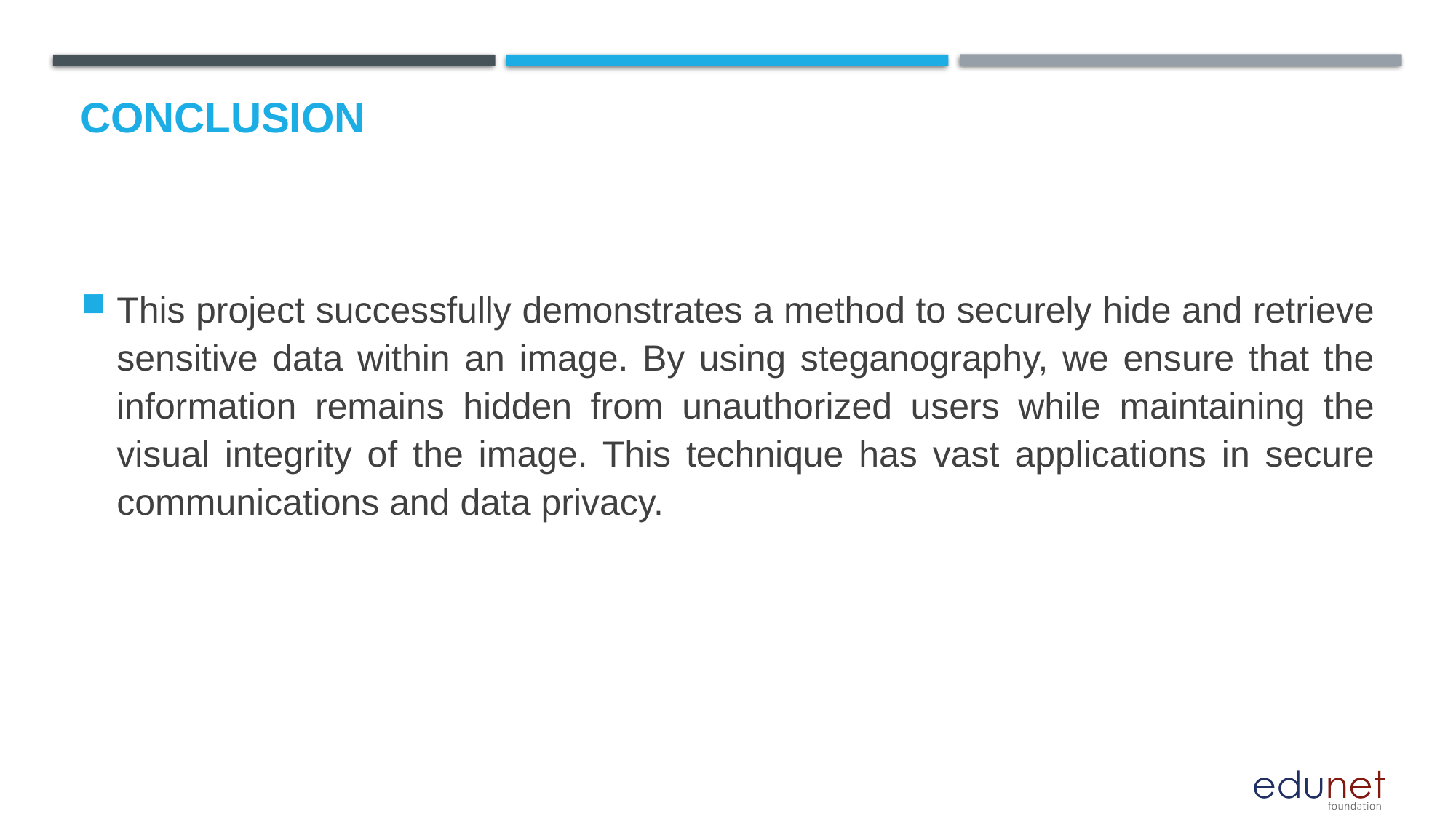

# Conclusion
This project successfully demonstrates a method to securely hide and retrieve sensitive data within an image. By using steganography, we ensure that the information remains hidden from unauthorized users while maintaining the visual integrity of the image. This technique has vast applications in secure communications and data privacy.